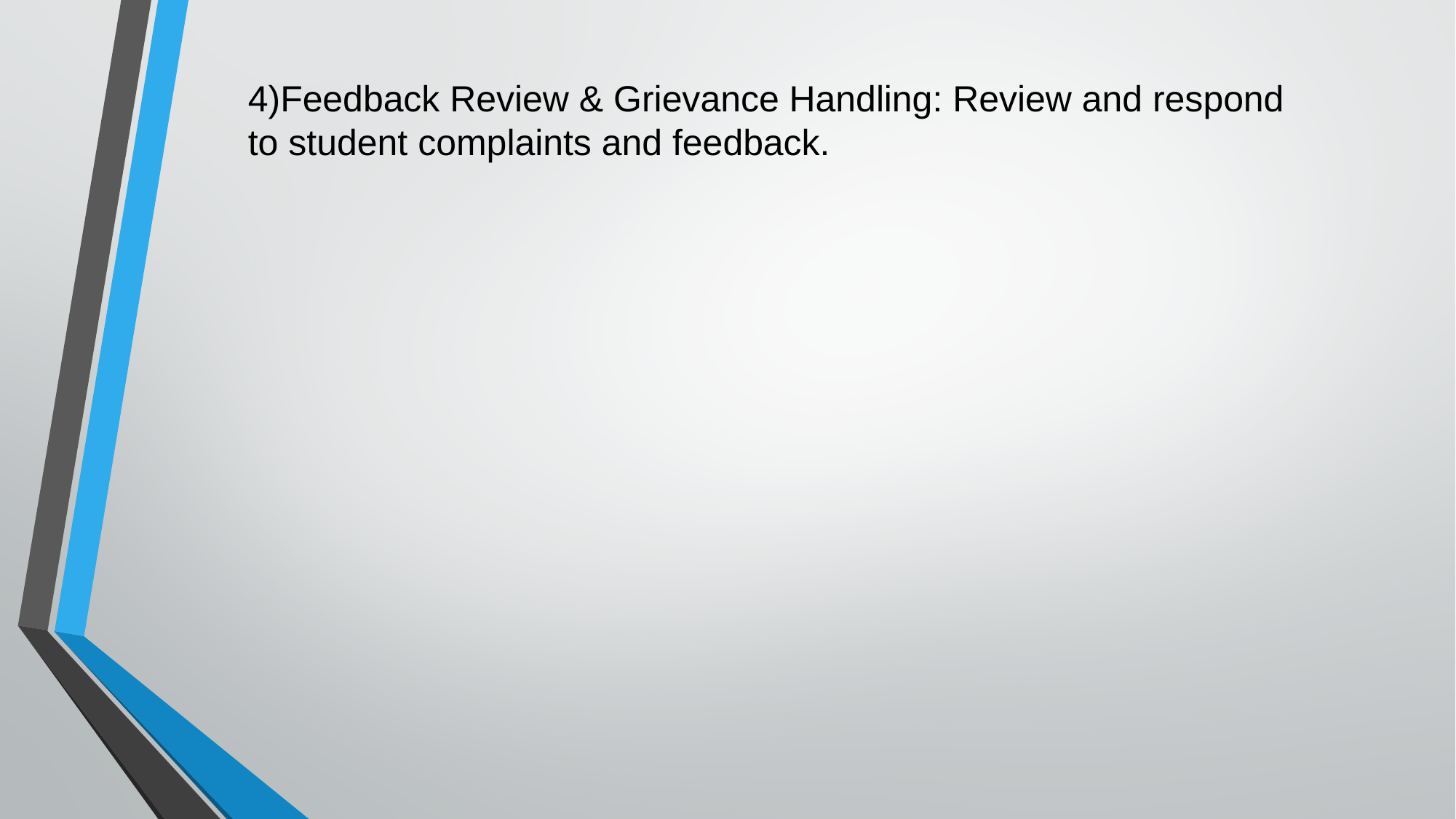

4)Feedback Review & Grievance Handling: Review and respond to student complaints and feedback.